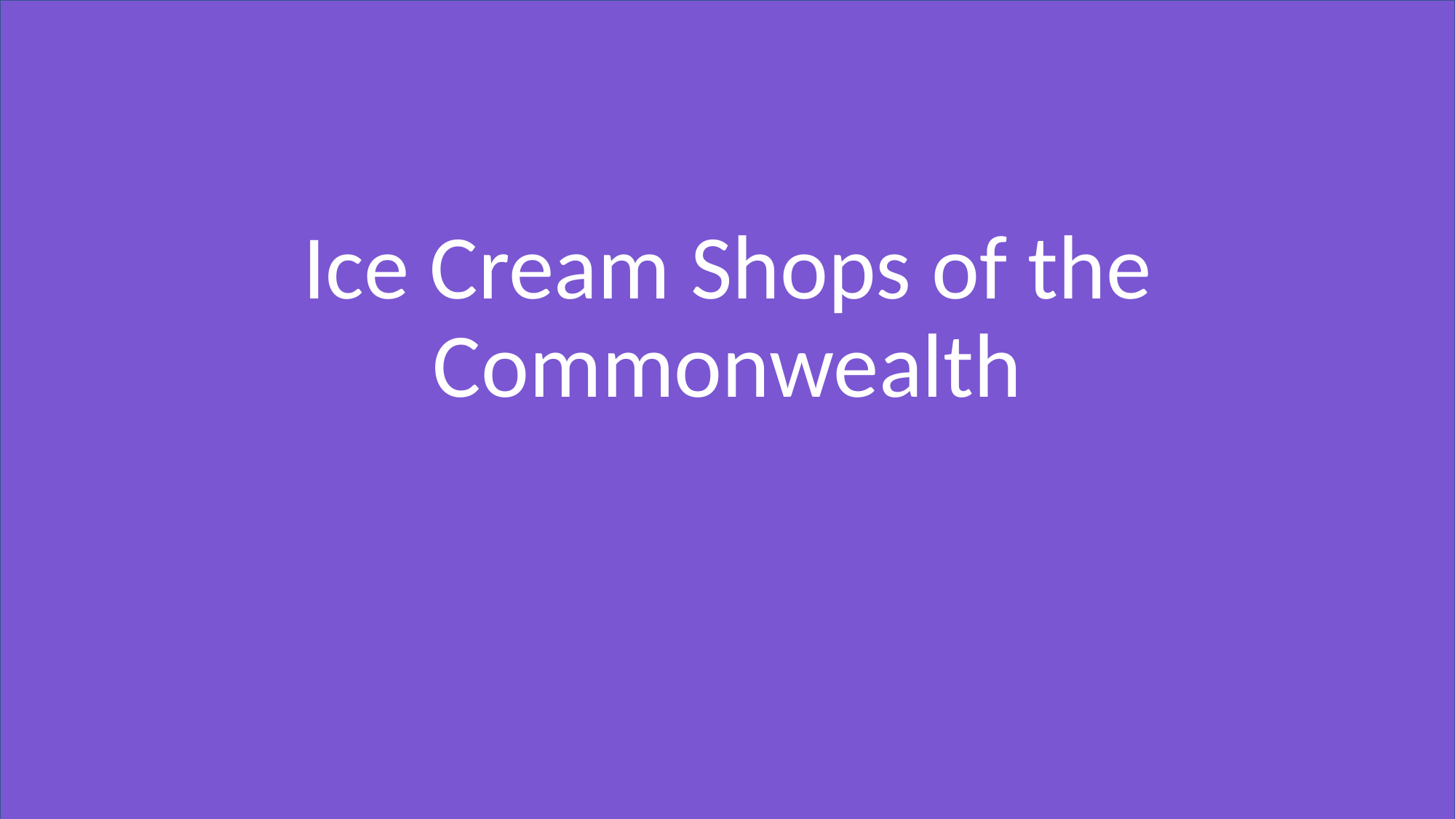

# Ice Cream Shops of the Commonwealth